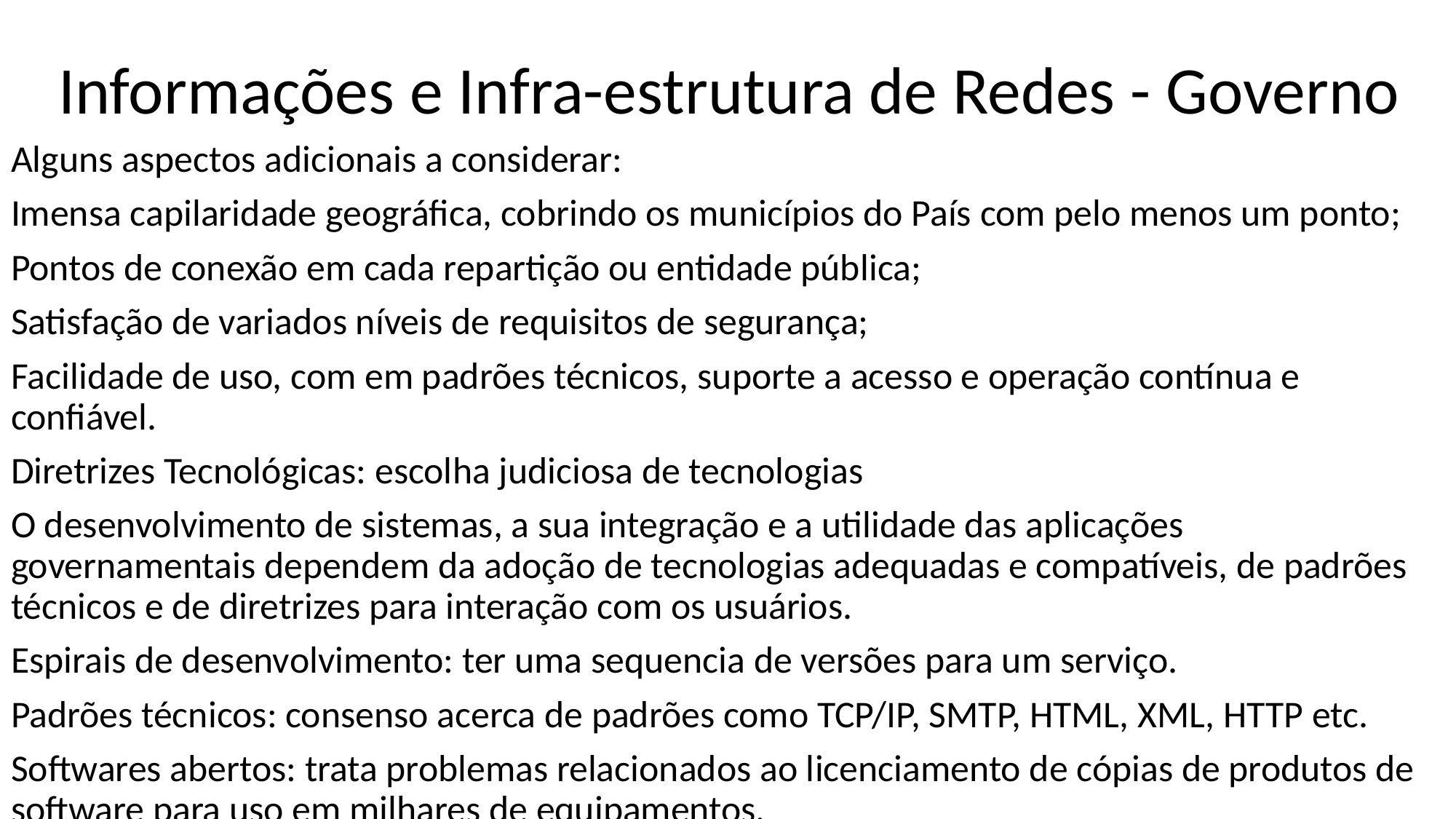

# Informações e Infra-estrutura de Redes - Governo
Alguns aspectos adicionais a considerar:
Imensa capilaridade geográfica, cobrindo os municípios do País com pelo menos um ponto;
Pontos de conexão em cada repartição ou entidade pública;
Satisfação de variados níveis de requisitos de segurança;
Facilidade de uso, com em padrões técnicos, suporte a acesso e operação contínua e confiável.
Diretrizes Tecnológicas: escolha judiciosa de tecnologias
O desenvolvimento de sistemas, a sua integração e a utilidade das aplicações governamentais dependem da adoção de tecnologias adequadas e compatíveis, de padrões técnicos e de diretrizes para interação com os usuários.
Espirais de desenvolvimento: ter uma sequencia de versões para um serviço.
Padrões técnicos: consenso acerca de padrões como TCP/IP, SMTP, HTML, XML, HTTP etc.
Softwares abertos: trata problemas relacionados ao licenciamento de cópias de produtos de software para uso em milhares de equipamentos.